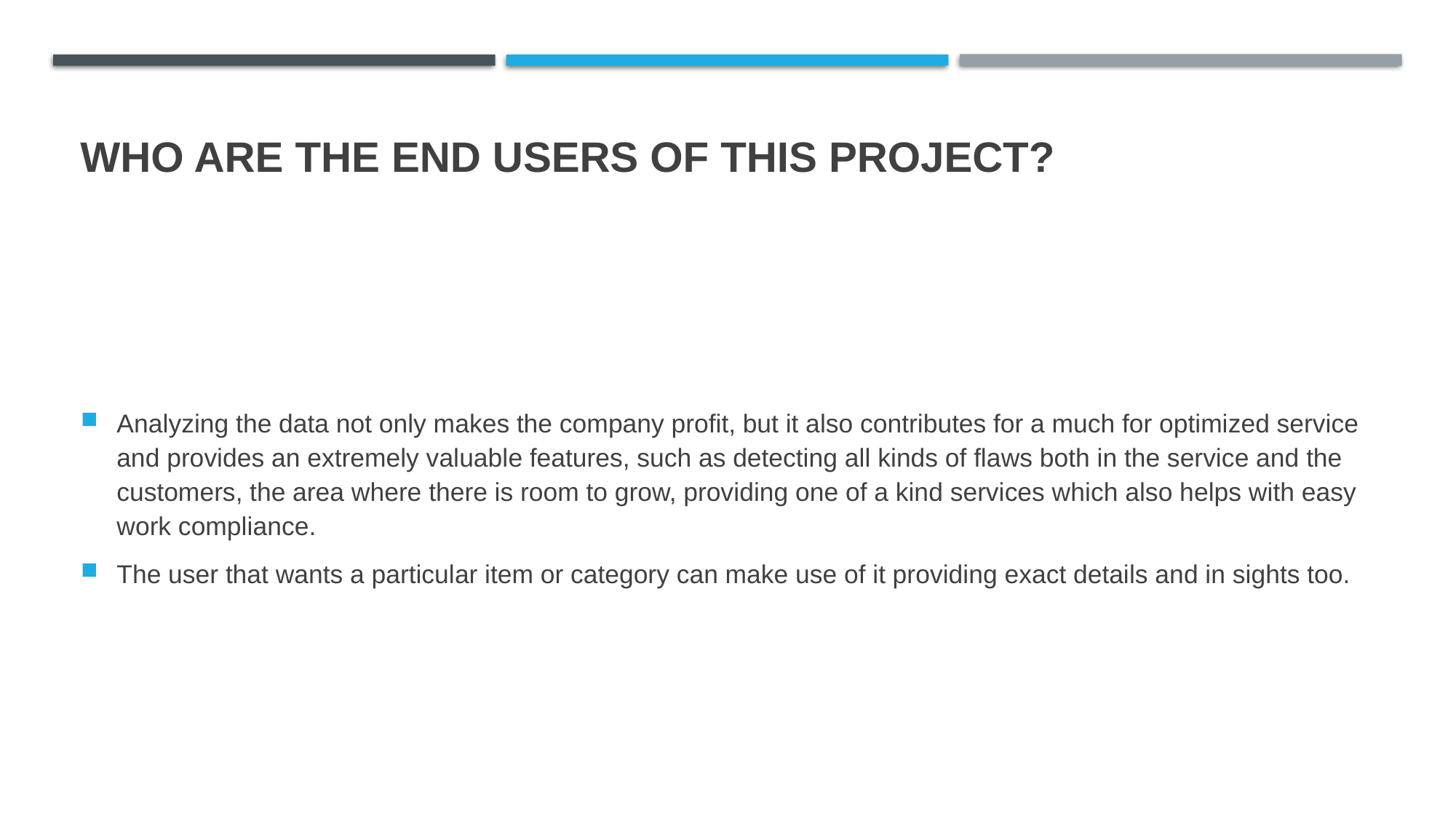

# WHO ARE THE END USERS of this project?
Analyzing the data not only makes the company profit, but it also contributes for a much for optimized service and provides an extremely valuable features, such as detecting all kinds of flaws both in the service and the customers, the area where there is room to grow, providing one of a kind services which also helps with easy work compliance.
The user that wants a particular item or category can make use of it providing exact details and in sights too.